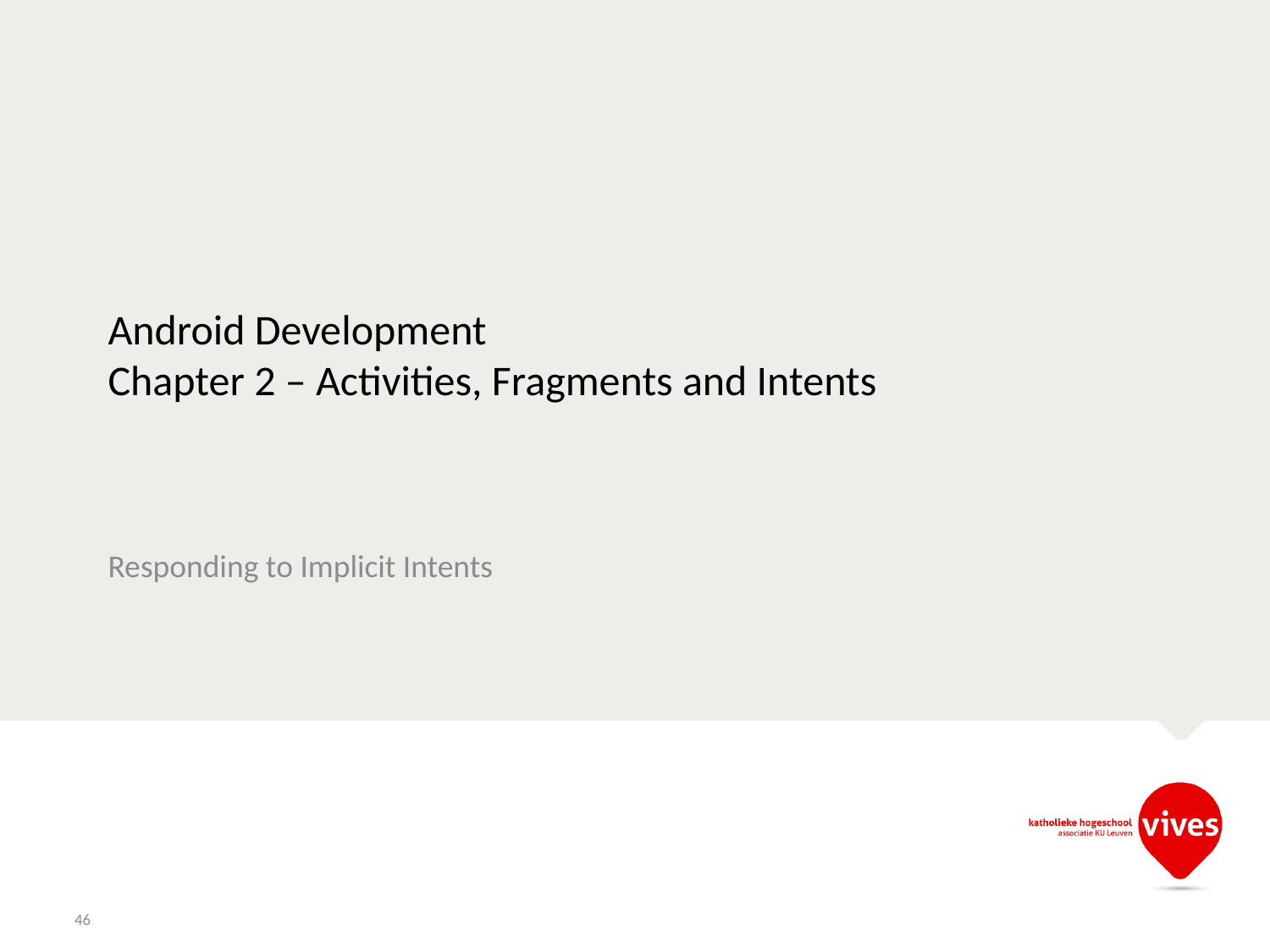

# Android Development Chapter 2 – Activities, Fragments and Intents
Responding to Implicit Intents
46